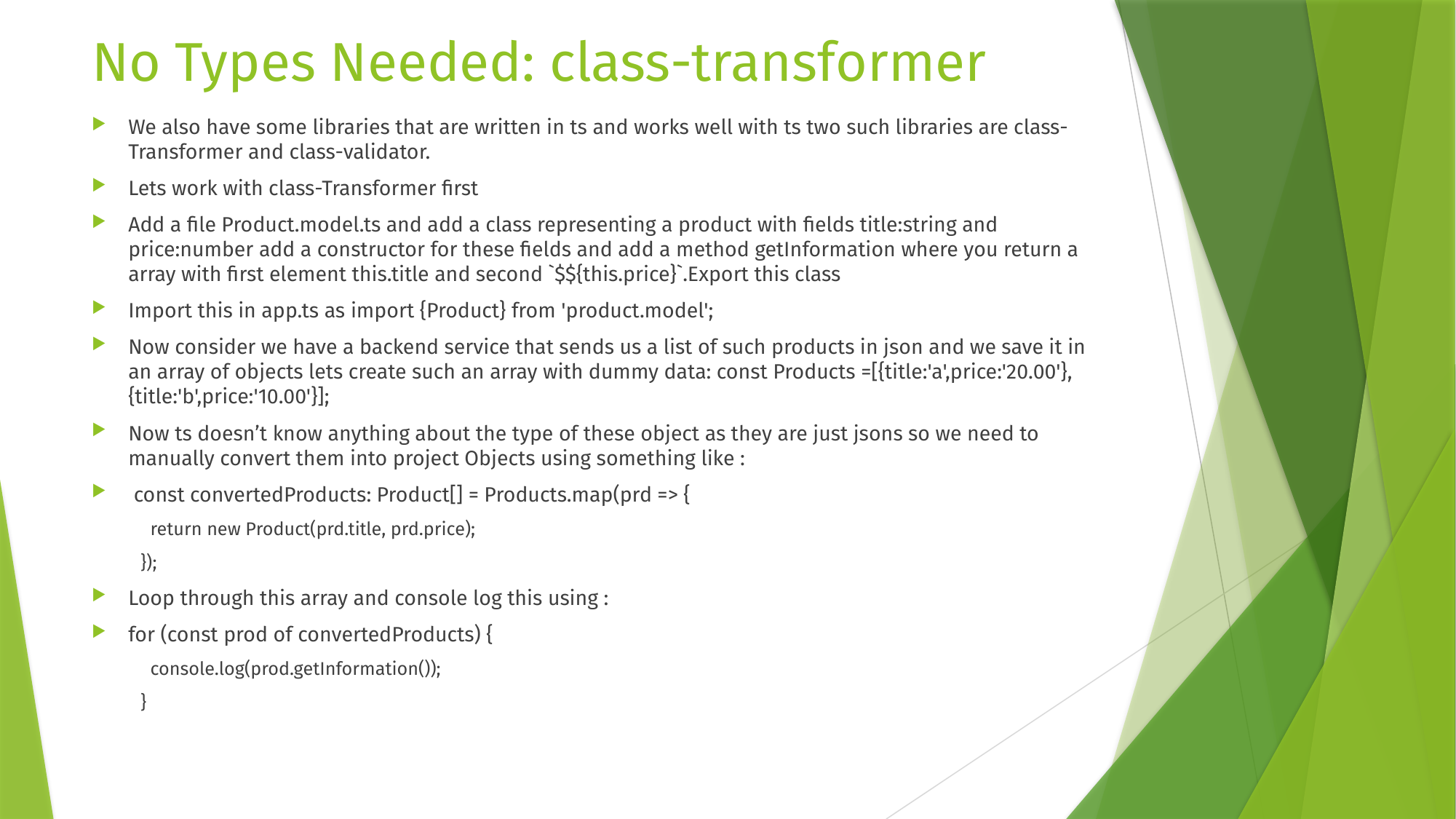

# No Types Needed: class-transformer
We also have some libraries that are written in ts and works well with ts two such libraries are class-Transformer and class-validator.
Lets work with class-Transformer first
Add a file Product.model.ts and add a class representing a product with fields title:string and price:number add a constructor for these fields and add a method getInformation where you return a array with first element this.title and second `$${this.price}`.Export this class
Import this in app.ts as import {Product} from 'product.model';
Now consider we have a backend service that sends us a list of such products in json and we save it in an array of objects lets create such an array with dummy data: const Products =[{title:'a',price:'20.00'},{title:'b',price:'10.00'}];
Now ts doesn’t know anything about the type of these object as they are just jsons so we need to manually convert them into project Objects using something like :
 const convertedProducts: Product[] = Products.map(prd => {
  return new Product(prd.title, prd.price);
});
Loop through this array and console log this using :
for (const prod of convertedProducts) {
  console.log(prod.getInformation());
}